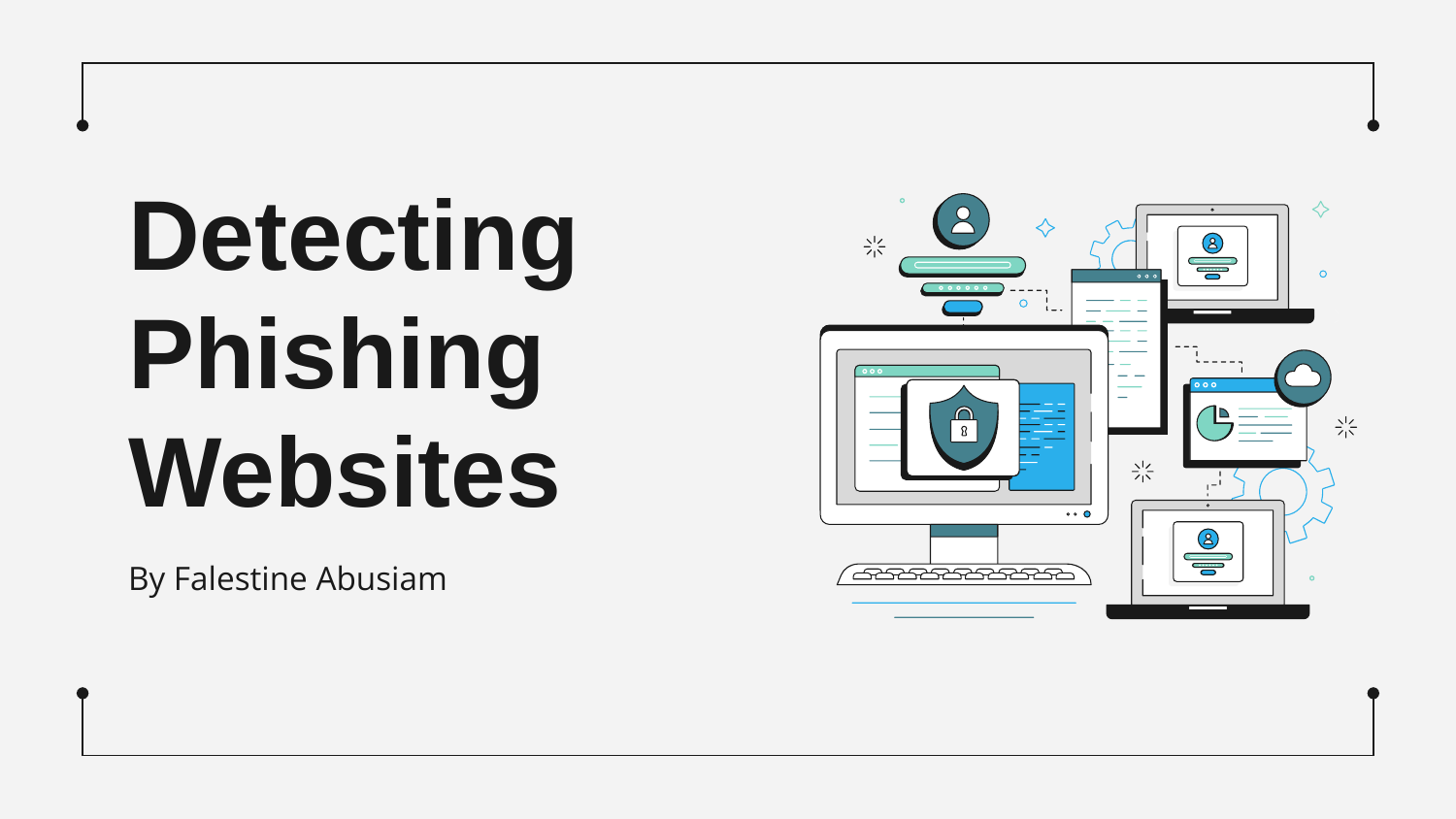

# Detecting Phishing Websites
By Falestine Abusiam